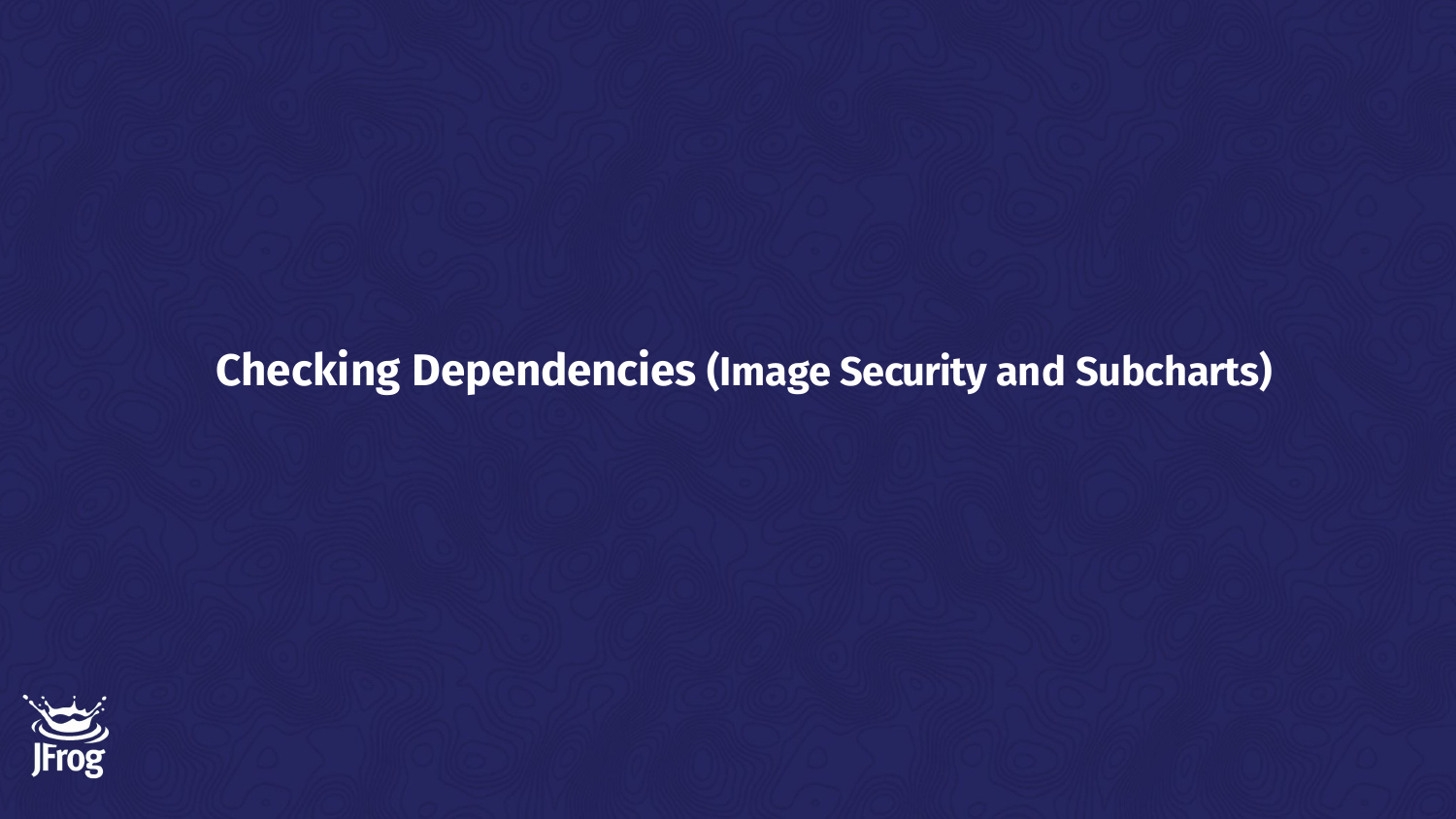

# Checking Dependencies (Image Security and Subcharts)